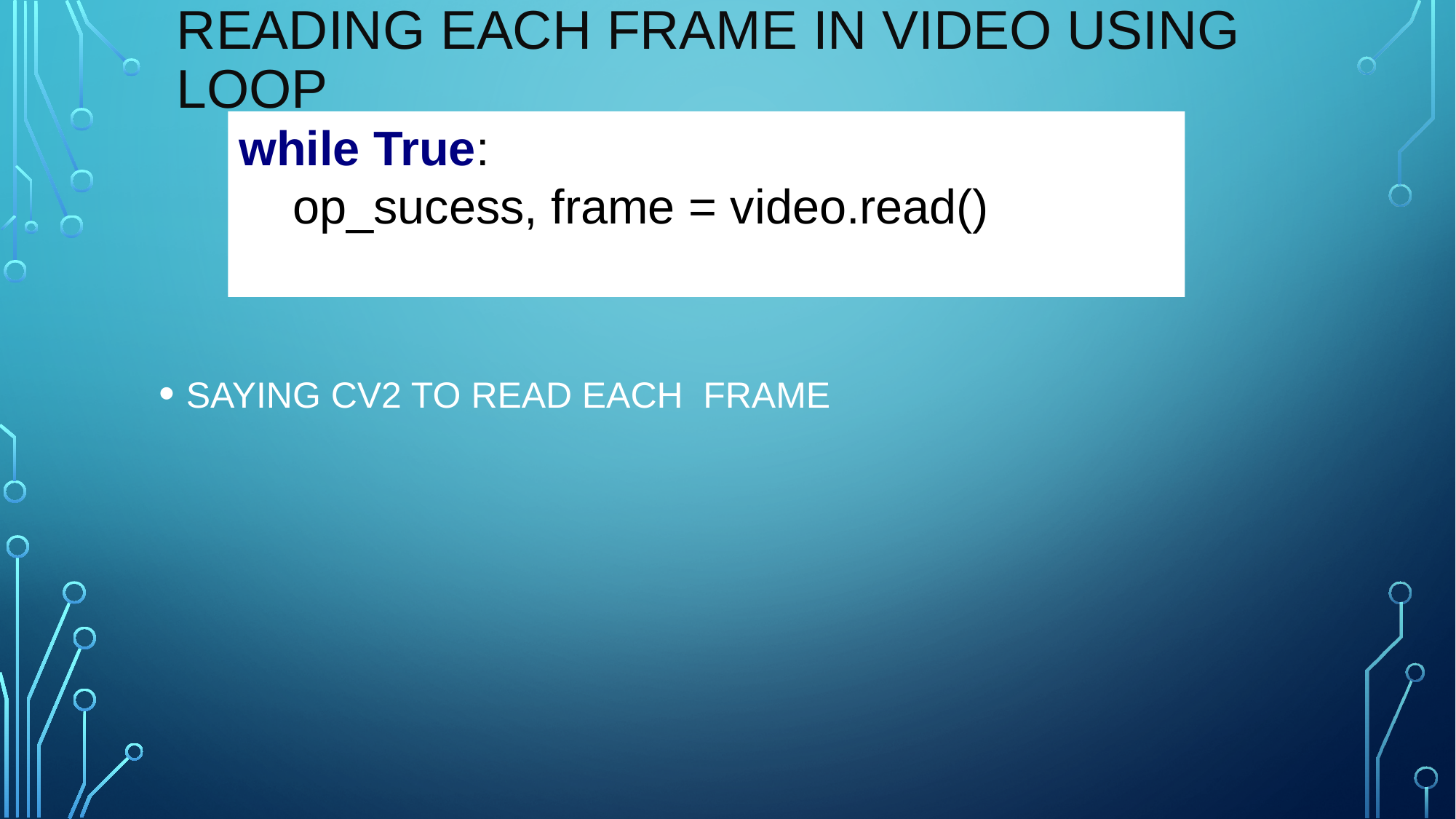

# READING EACH FRAME IN VIDEO USING LOOP
while True:
    op_sucess, frame = video.read()
SAYING CV2 TO READ EACH  FRAME